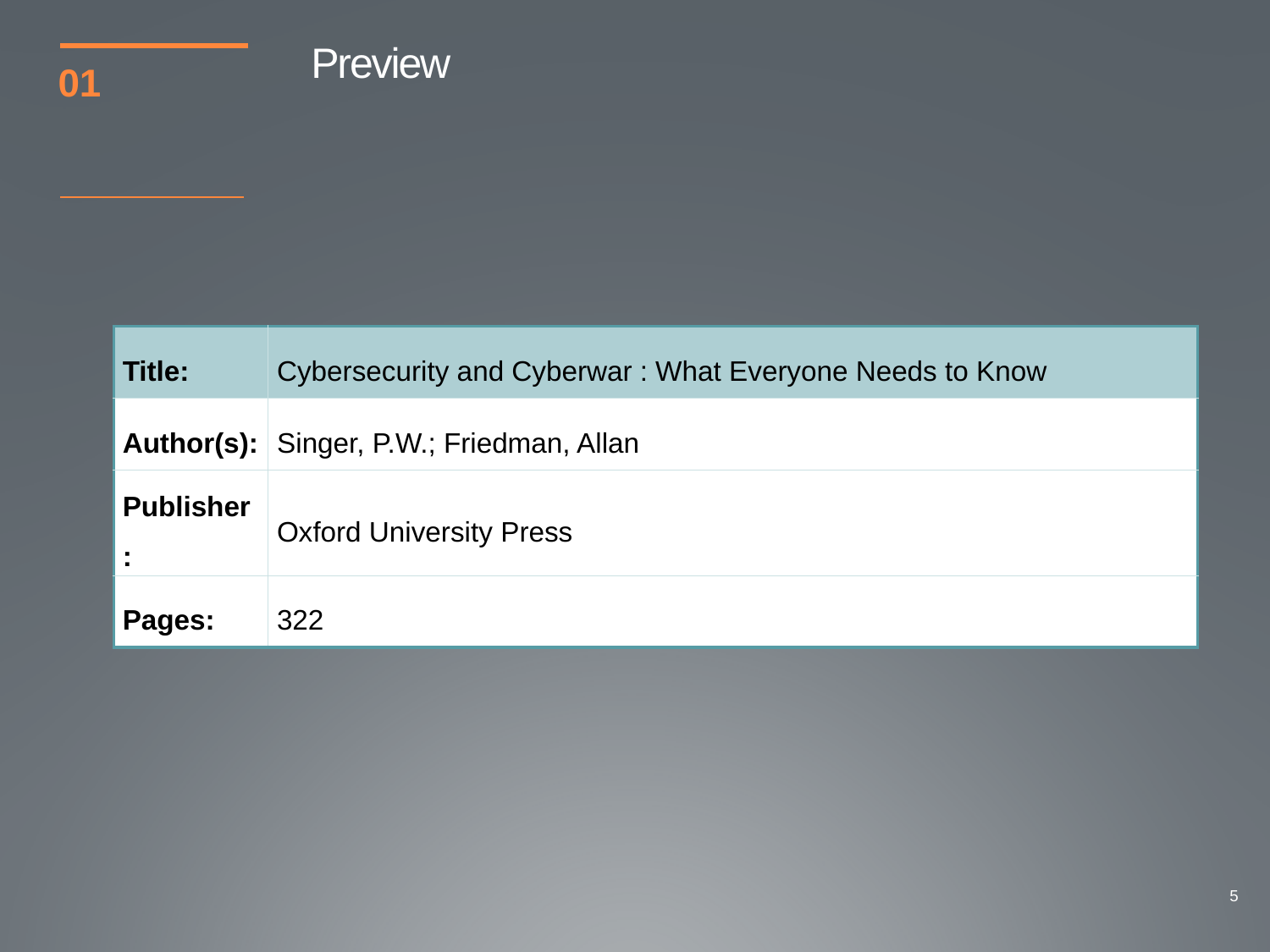

Preview
01
| Title: | Cybersecurity and Cyberwar : What Everyone Needs to Know |
| --- | --- |
| Author(s): | Singer, P.W.; Friedman, Allan |
| Publisher: | Oxford University Press |
| Pages: | 322 |